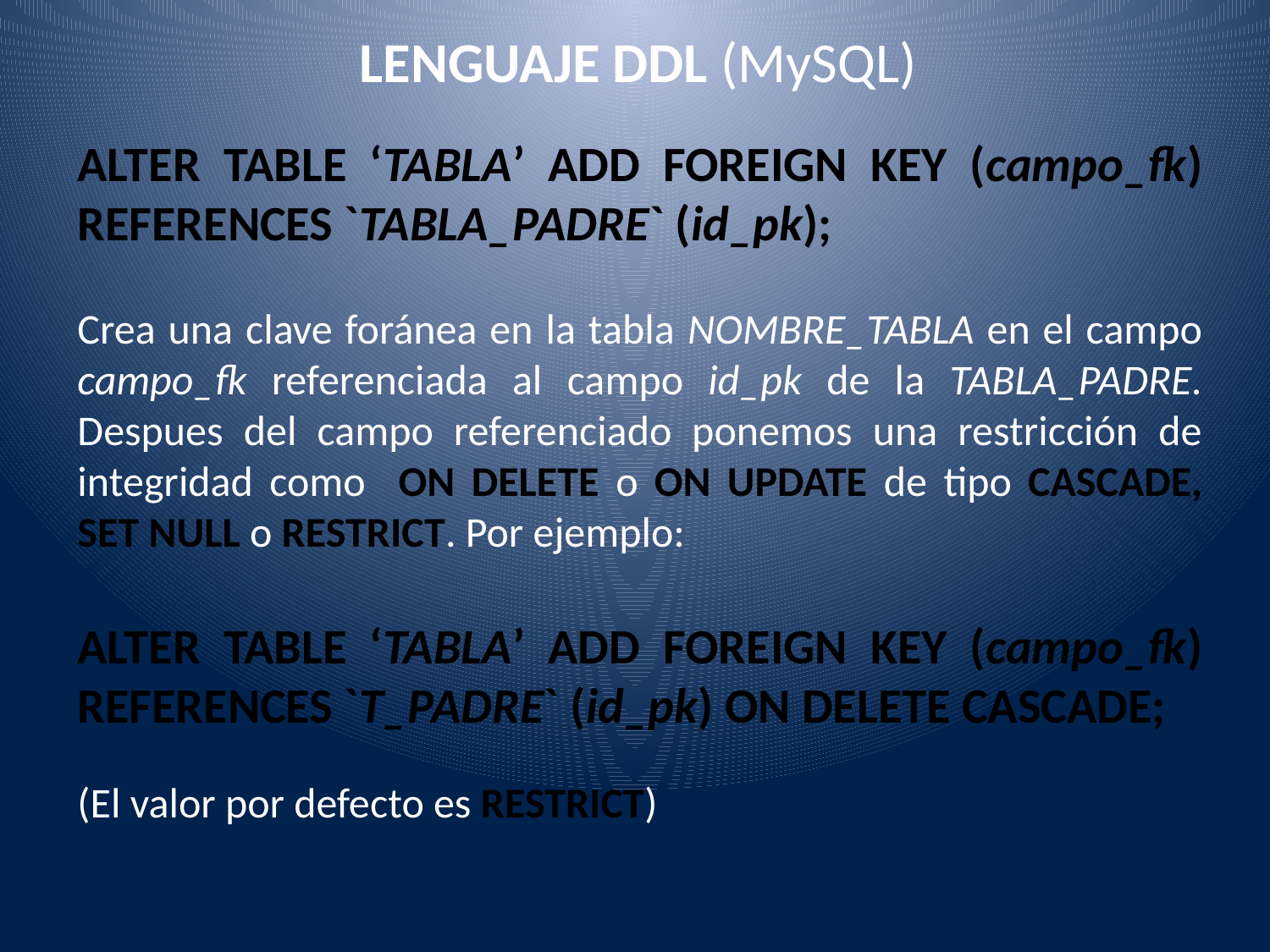

LENGUAJE DDL (MySQL)
ALTER TABLE ‘TABLA’ ADD FOREIGN KEY (campo_fk) REFERENCES `TABLA_PADRE` (id_pk);

Crea una clave foránea en la tabla NOMBRE_TABLA en el campo campo_fk referenciada al campo id_pk de la TABLA_PADRE. Despues del campo referenciado ponemos una restricción de integridad como  ON DELETE o ON UPDATE de tipo CASCADE, SET NULL o RESTRICT. Por ejemplo:

ALTER TABLE ‘TABLA’ ADD FOREIGN KEY (campo_fk) REFERENCES `T_PADRE` (id_pk) ON DELETE CASCADE;

(El valor por defecto es RESTRICT)